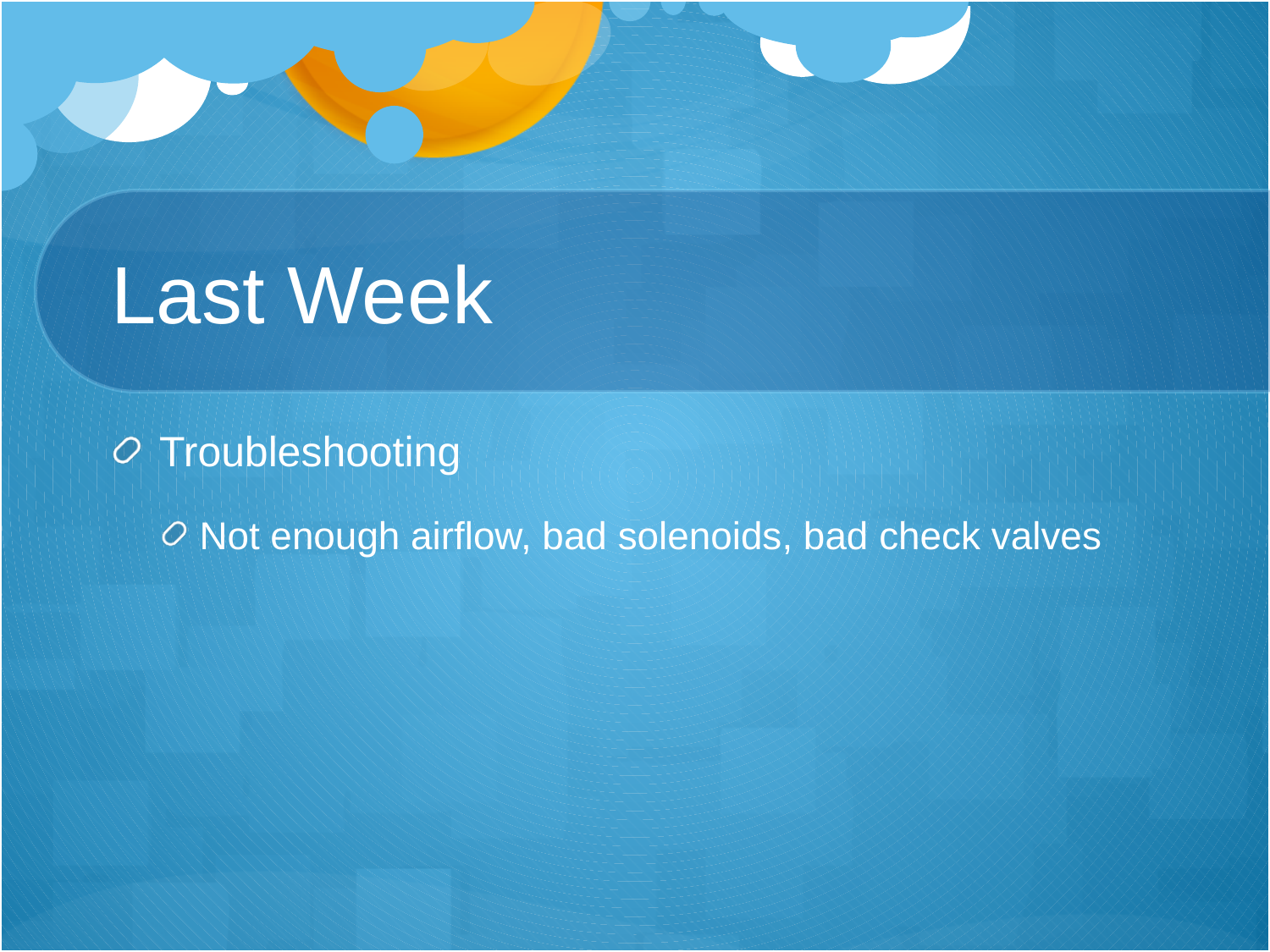

# Last Week
Troubleshooting
Not enough airflow, bad solenoids, bad check valves